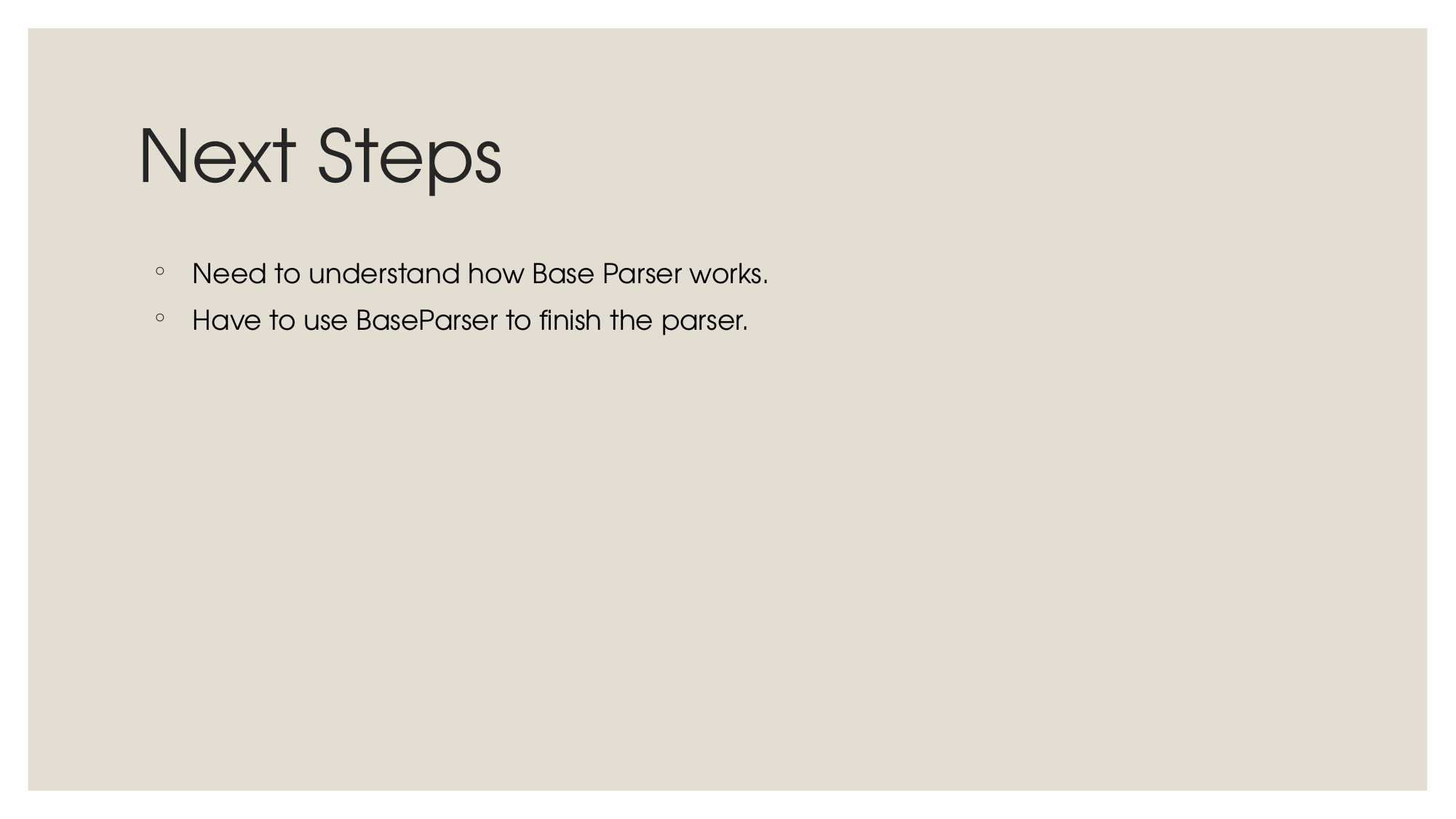

# Next Steps
Need to understand how Base Parser works.
Have to use BaseParser to finish the parser.